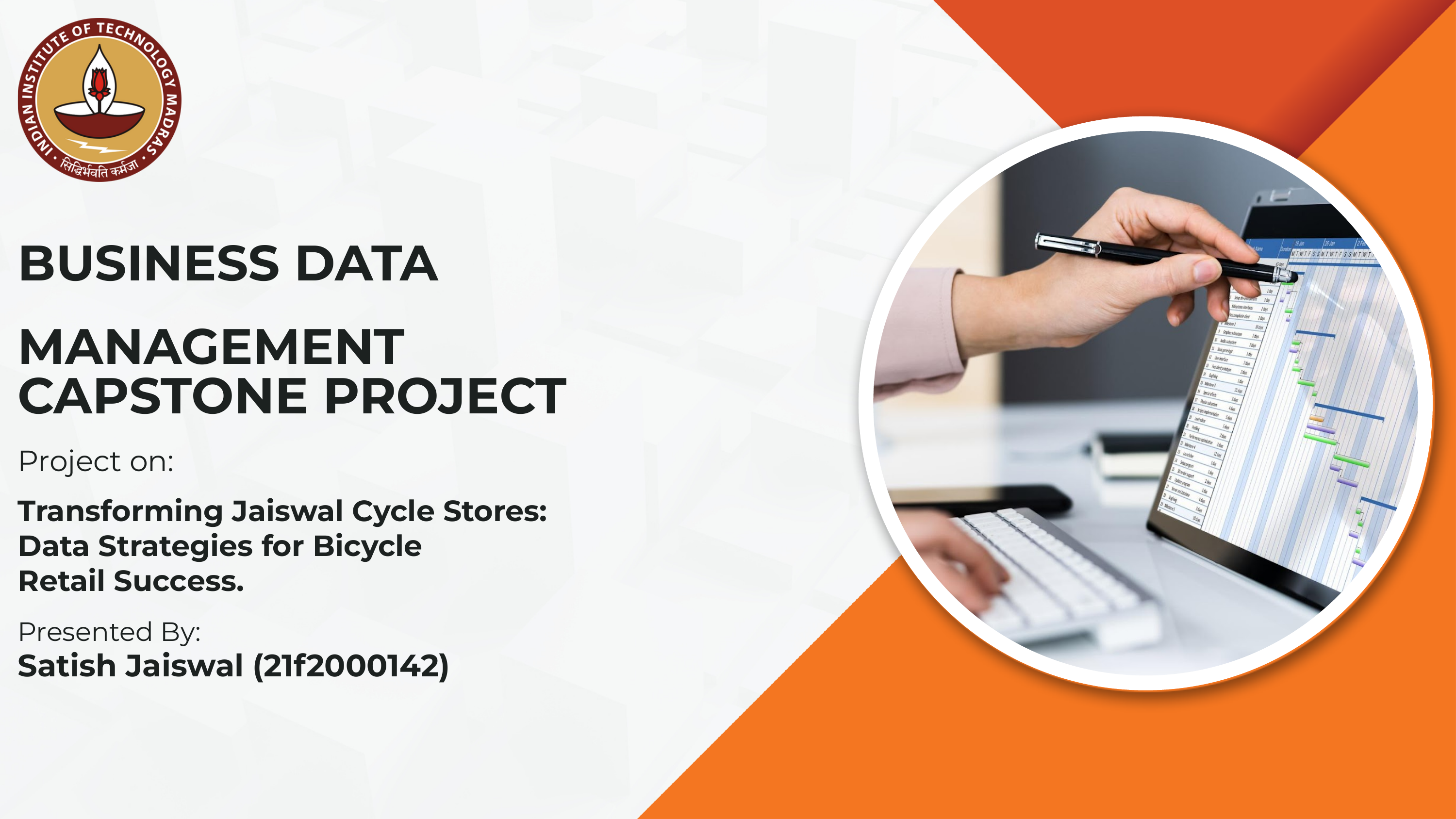

BUSINESS DATA MANAGEMENT
CAPSTONE PROJECT
Project on:
Transforming Jaiswal Cycle Stores: Data Strategies for Bicycle
Retail Success.
Presented By:
Satish Jaiswal (21f2000142)